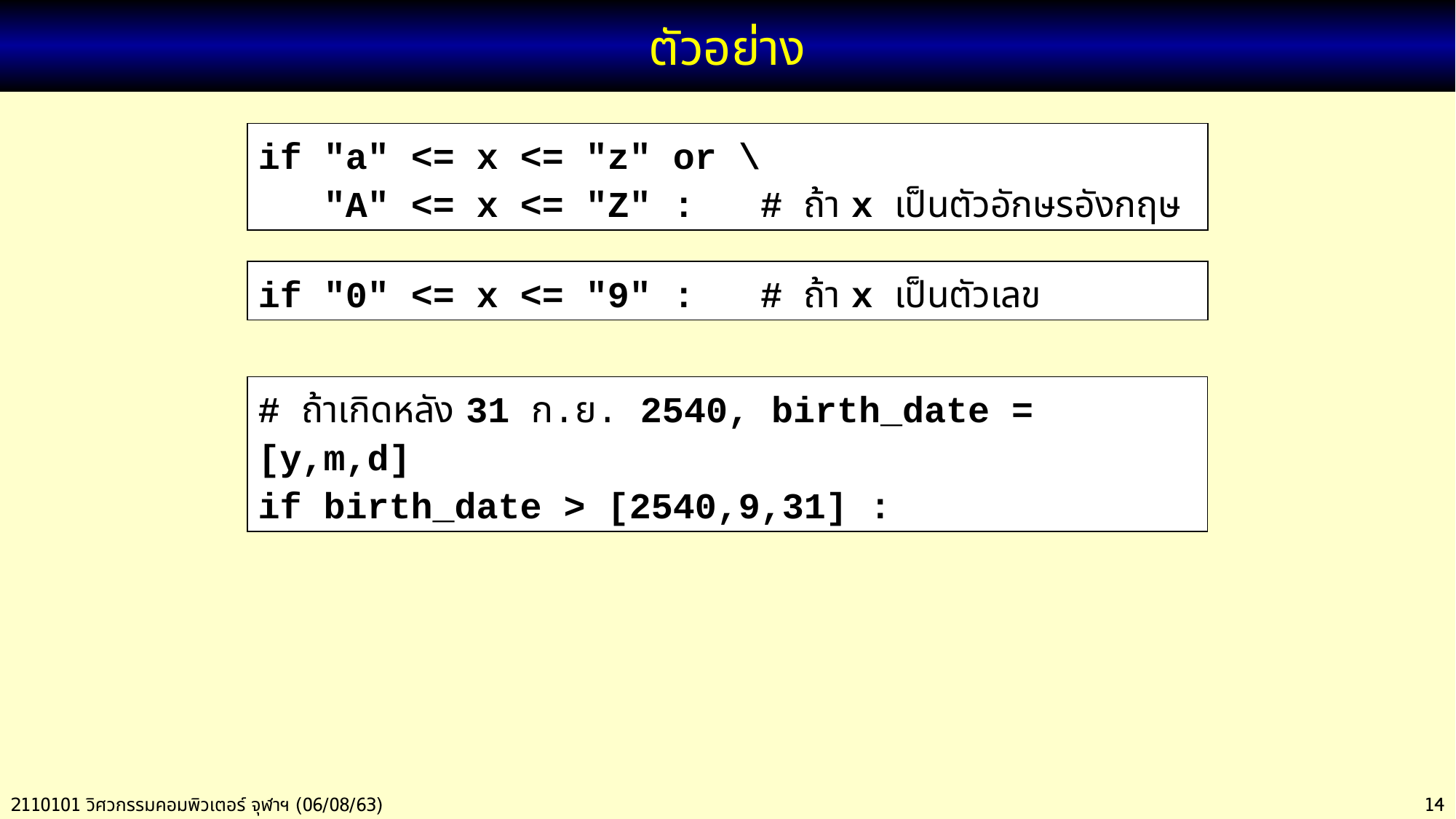

# ตัวอย่าง
if "a" <= x <= "z" or \
   "A" <= x <= "Z" :   # ถ้า x เป็นตัวอักษรอังกฤษ
if "0" <= x <= "9" :   # ถ้า x เป็นตัวเลข
# ถ้าเกิดหลัง 31 ก.ย. 2540, birth_date = [y,m,d]
if birth_date > [2540,9,31] :